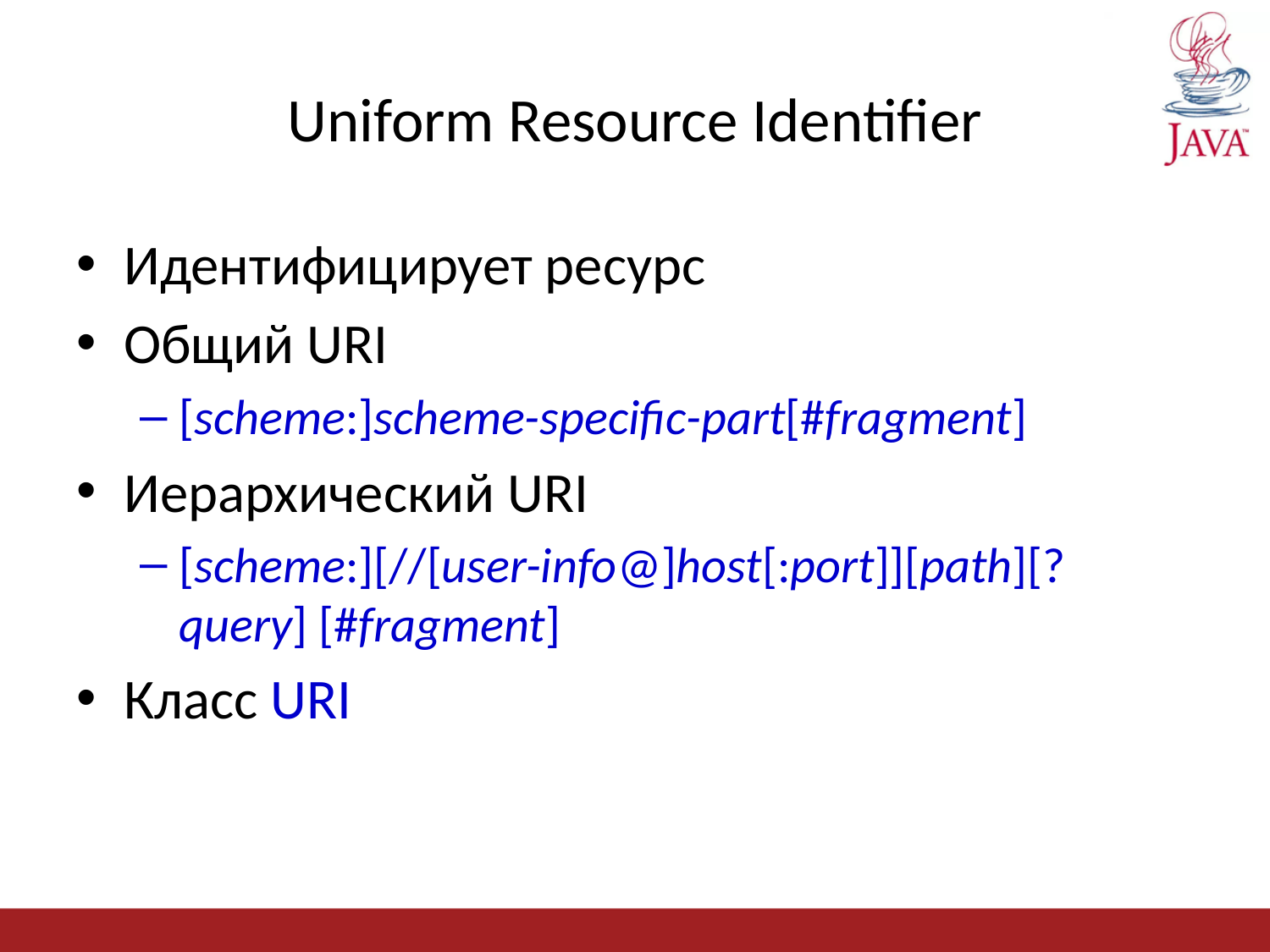

# Uniform Resource Identifier
Идентифицирует ресурс
Общий URI
[scheme:]scheme-specific-part[#fragment]
Иерархический URI
[scheme:][//[user-info@]host[:port]][path][?query] [#fragment]
Класс URI